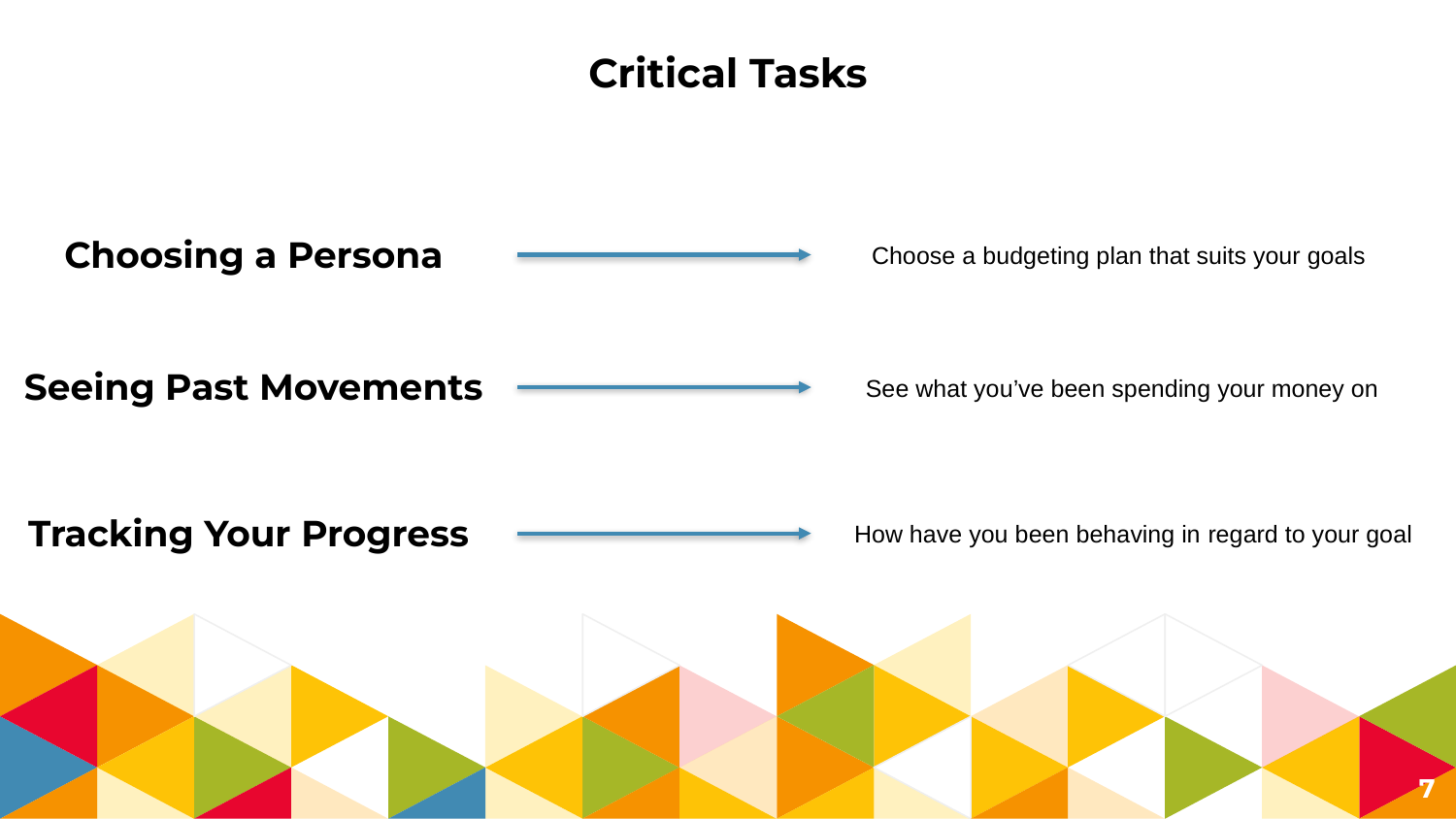

# Critical Tasks
Choosing a Persona
Choose a budgeting plan that suits your goals

Seeing Past Movements
See what you’ve been spending your money on

Tracking Your Progress
How have you been behaving in regard to your goal

7